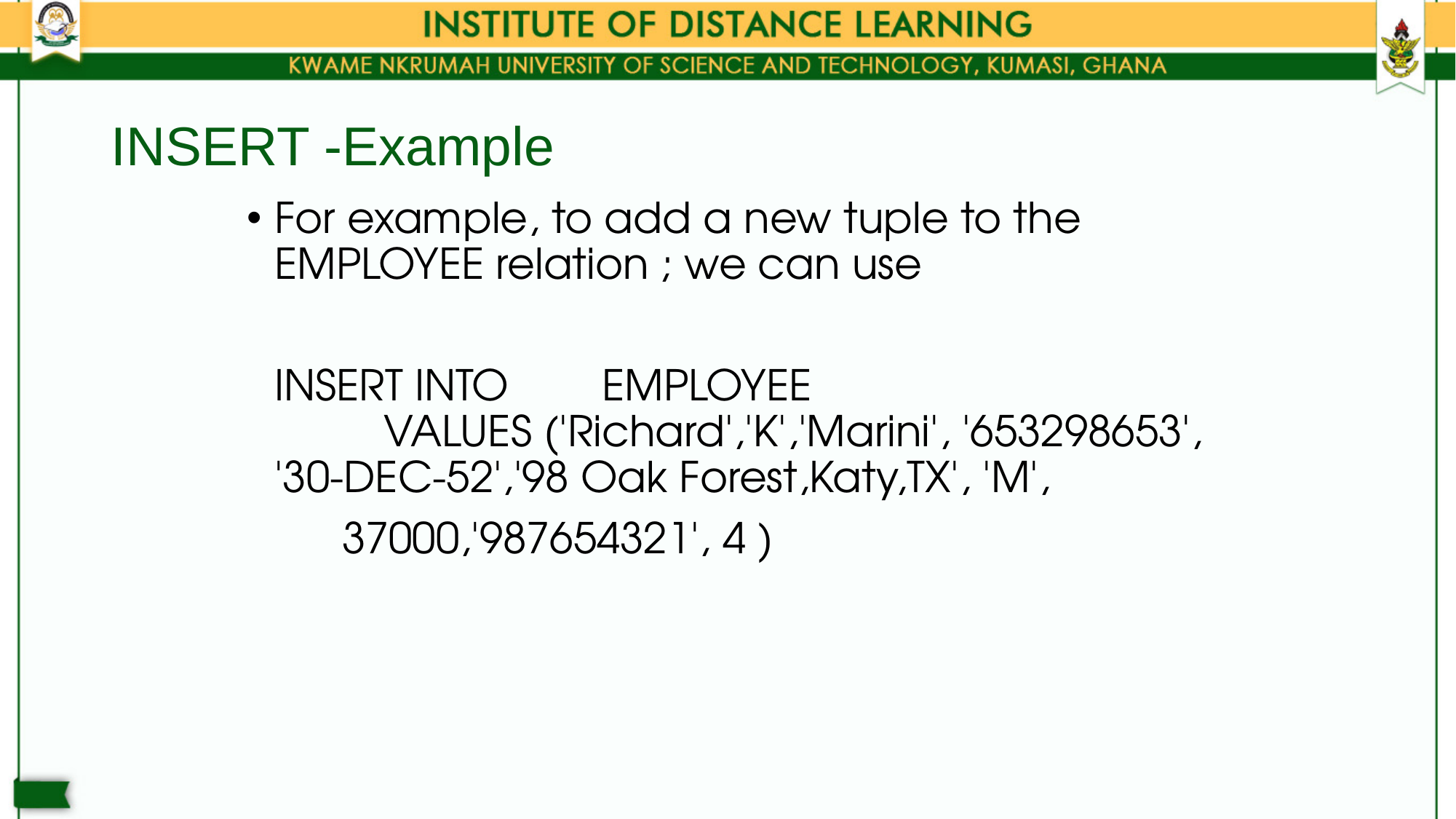

# INSERT -Example
For example, to add a new tuple to the EMPLOYEE relation ; we can use

	INSERT INTO  	EMPLOYEE
	VALUES ('Richard','K','Marini', '653298653', 	'30-DEC-52','98 Oak Forest,Katy,TX', 'M',
        37000,'987654321', 4 )